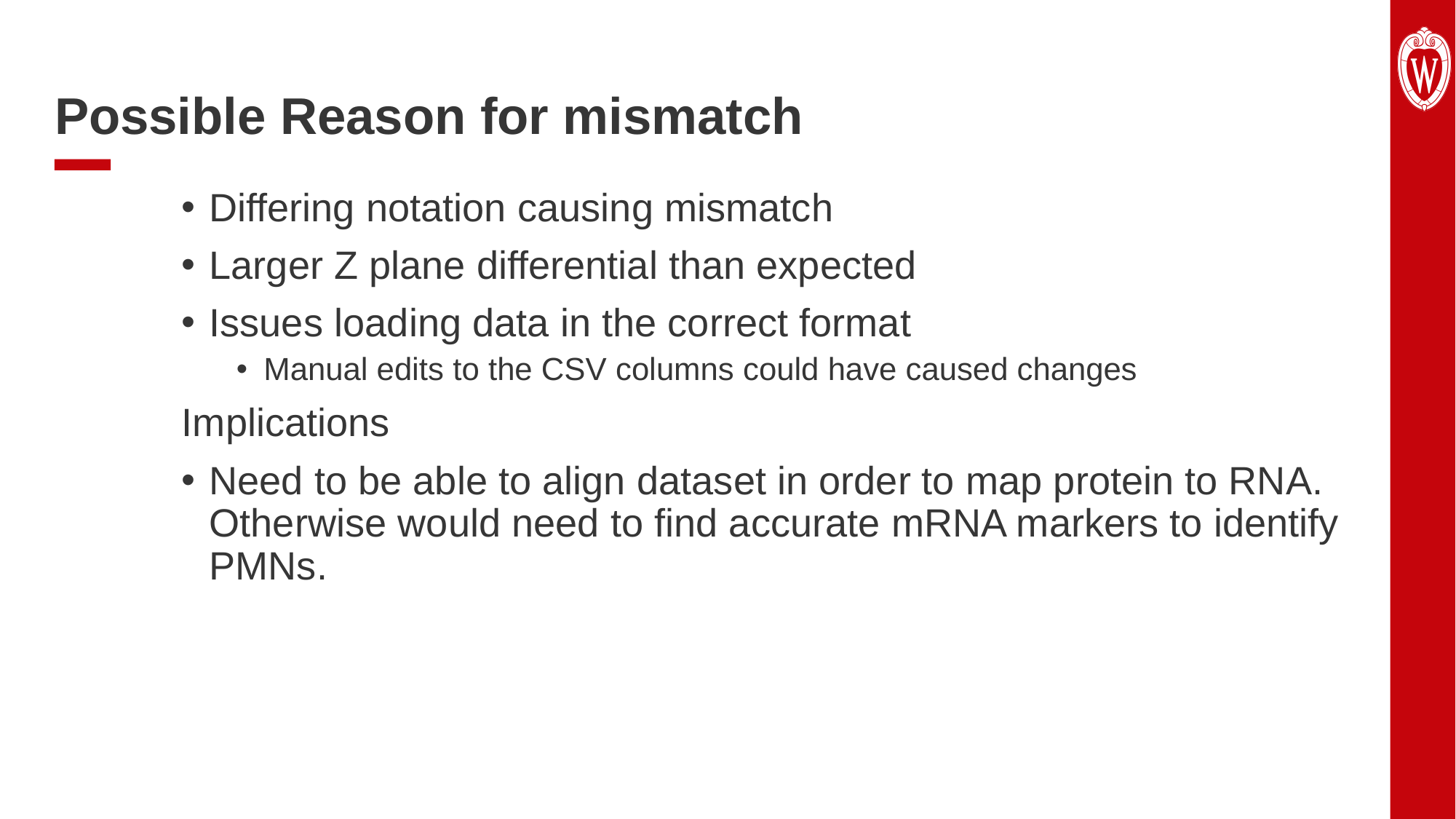

# Possible Reason for mismatch
Differing notation causing mismatch
Larger Z plane differential than expected
Issues loading data in the correct format
Manual edits to the CSV columns could have caused changes
Implications
Need to be able to align dataset in order to map protein to RNA. Otherwise would need to find accurate mRNA markers to identify PMNs.